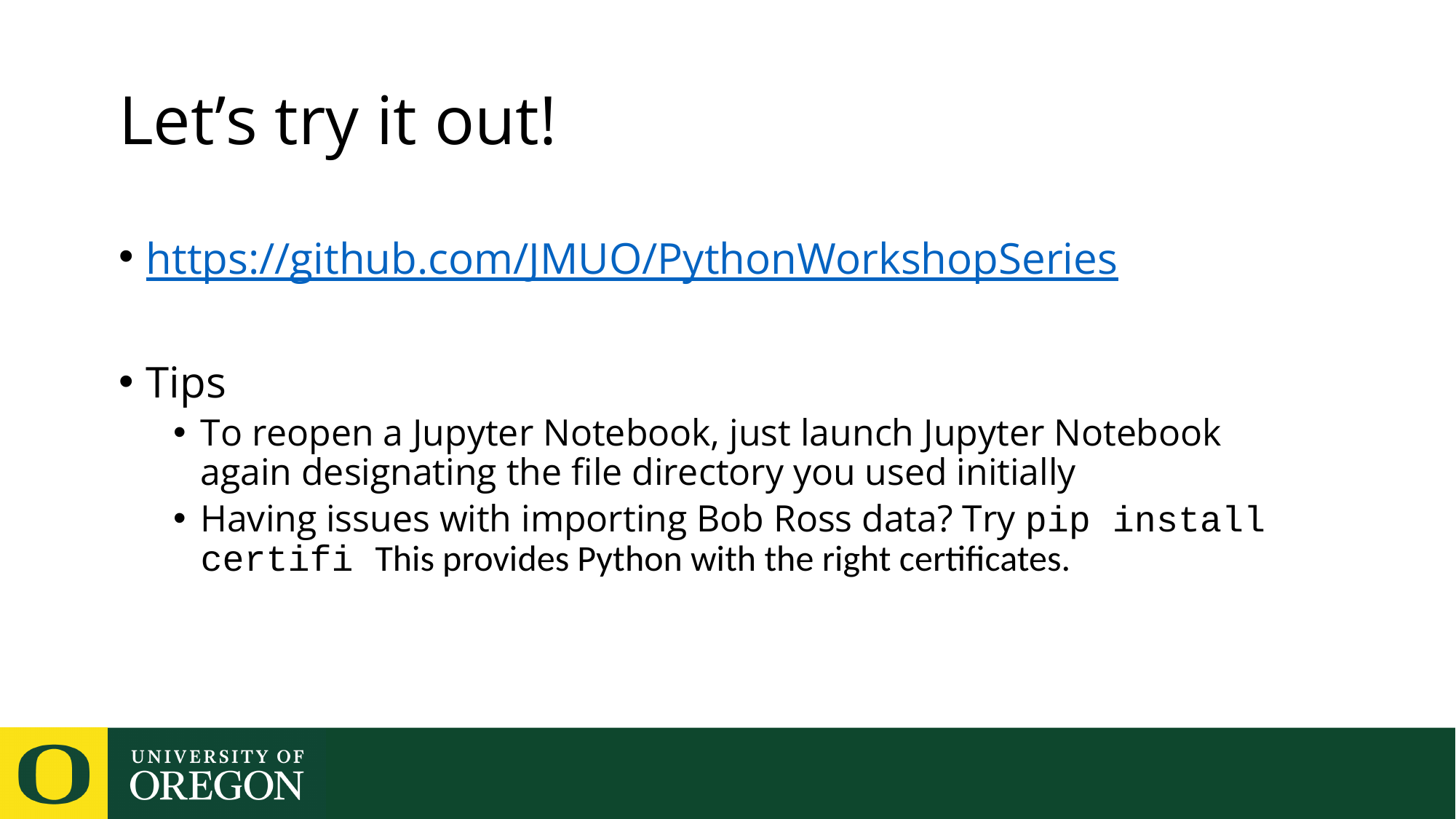

# Let’s try it out!
https://github.com/JMUO/PythonWorkshopSeries

Tips
To reopen a Jupyter Notebook, just launch Jupyter Notebook again designating the file directory you used initially
Having issues with importing Bob Ross data? Try pip install certifi This provides Python with the right certificates.